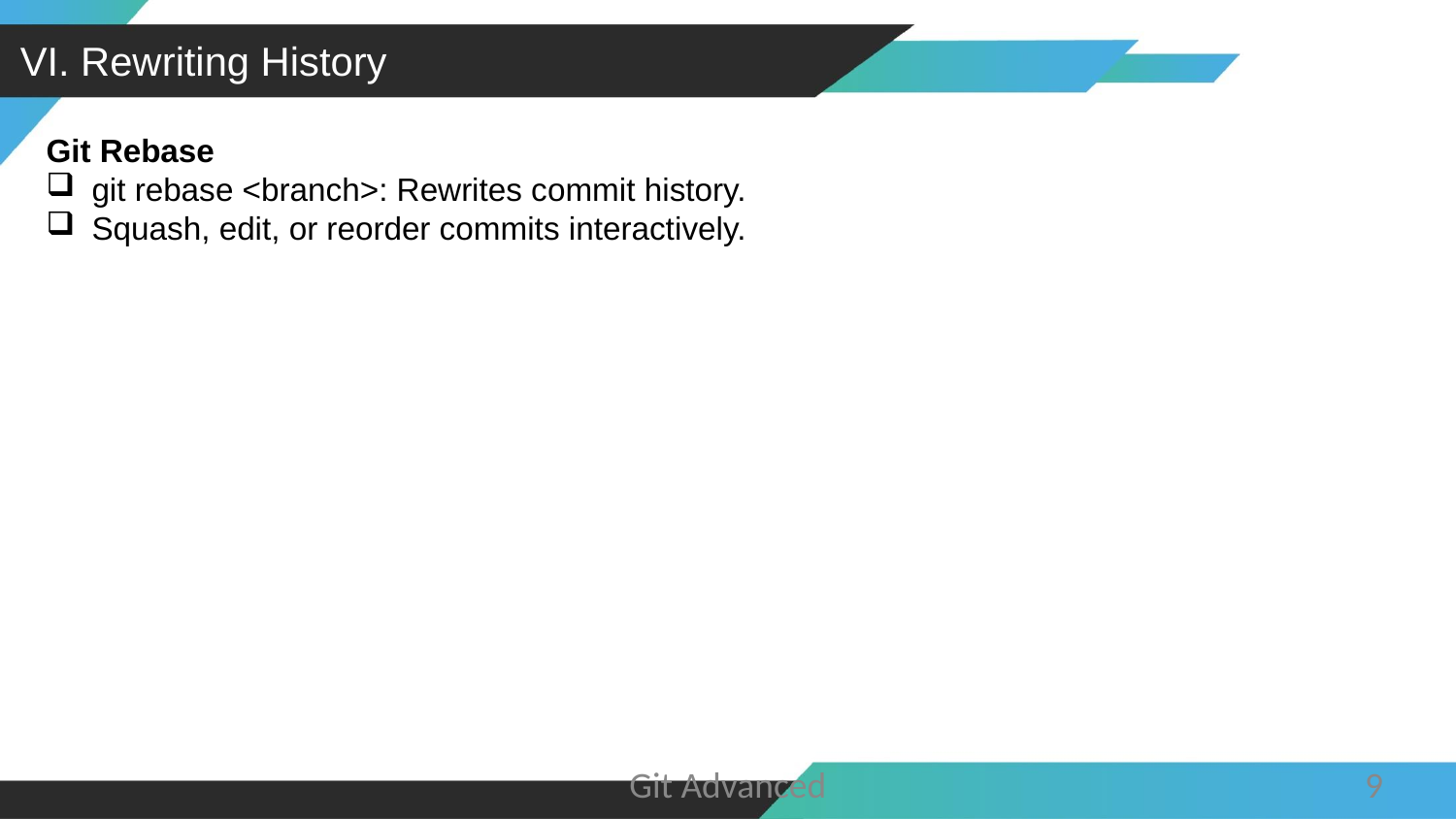

VI. Rewriting History
Git Rebase
git rebase <branch>: Rewrites commit history.
Squash, edit, or reorder commits interactively.
Git Advanced
9